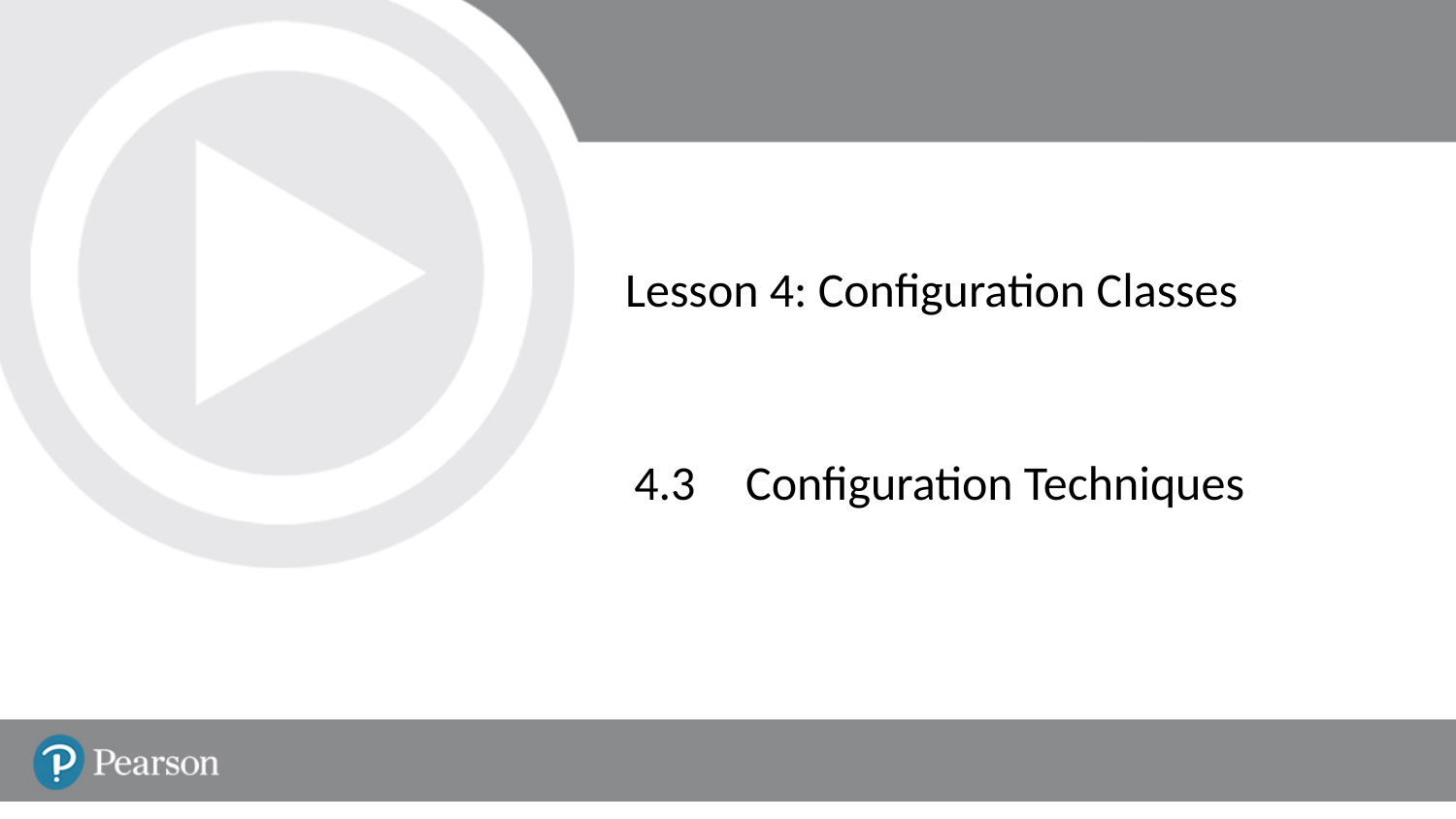

# Lesson 4: Configuration Classes
4.3	 Configuration Techniques